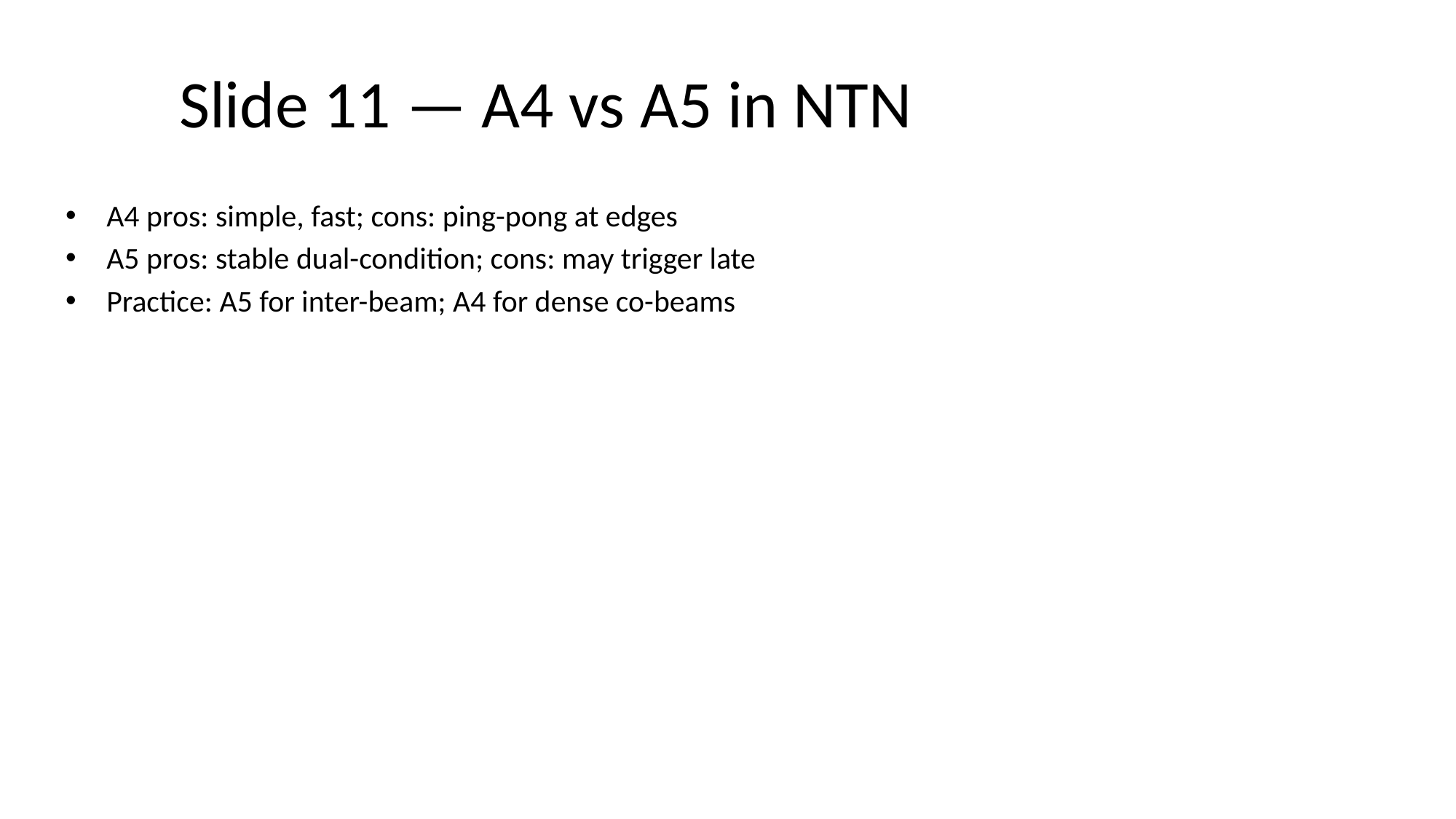

# Slide 11 — A4 vs A5 in NTN
A4 pros: simple, fast; cons: ping-pong at edges
A5 pros: stable dual-condition; cons: may trigger late
Practice: A5 for inter-beam; A4 for dense co-beams